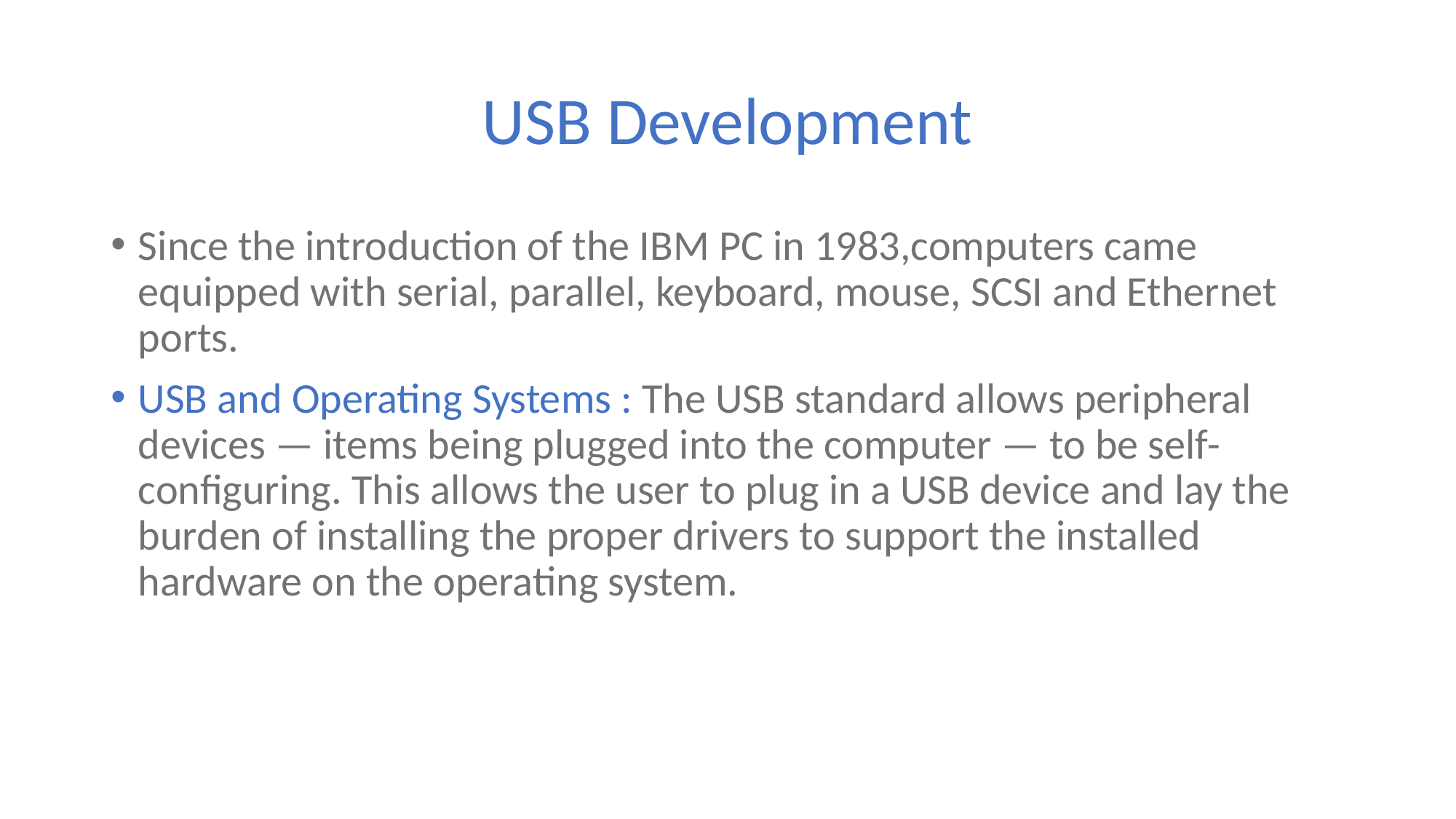

# USB Development
Since the introduction of the IBM PC in 1983,computers came equipped with serial, parallel, keyboard, mouse, SCSI and Ethernet ports.
USB and Operating Systems : The USB standard allows peripheral devices — items being plugged into the computer — to be self-configuring. This allows the user to plug in a USB device and lay the burden of installing the proper drivers to support the installed hardware on the operating system.